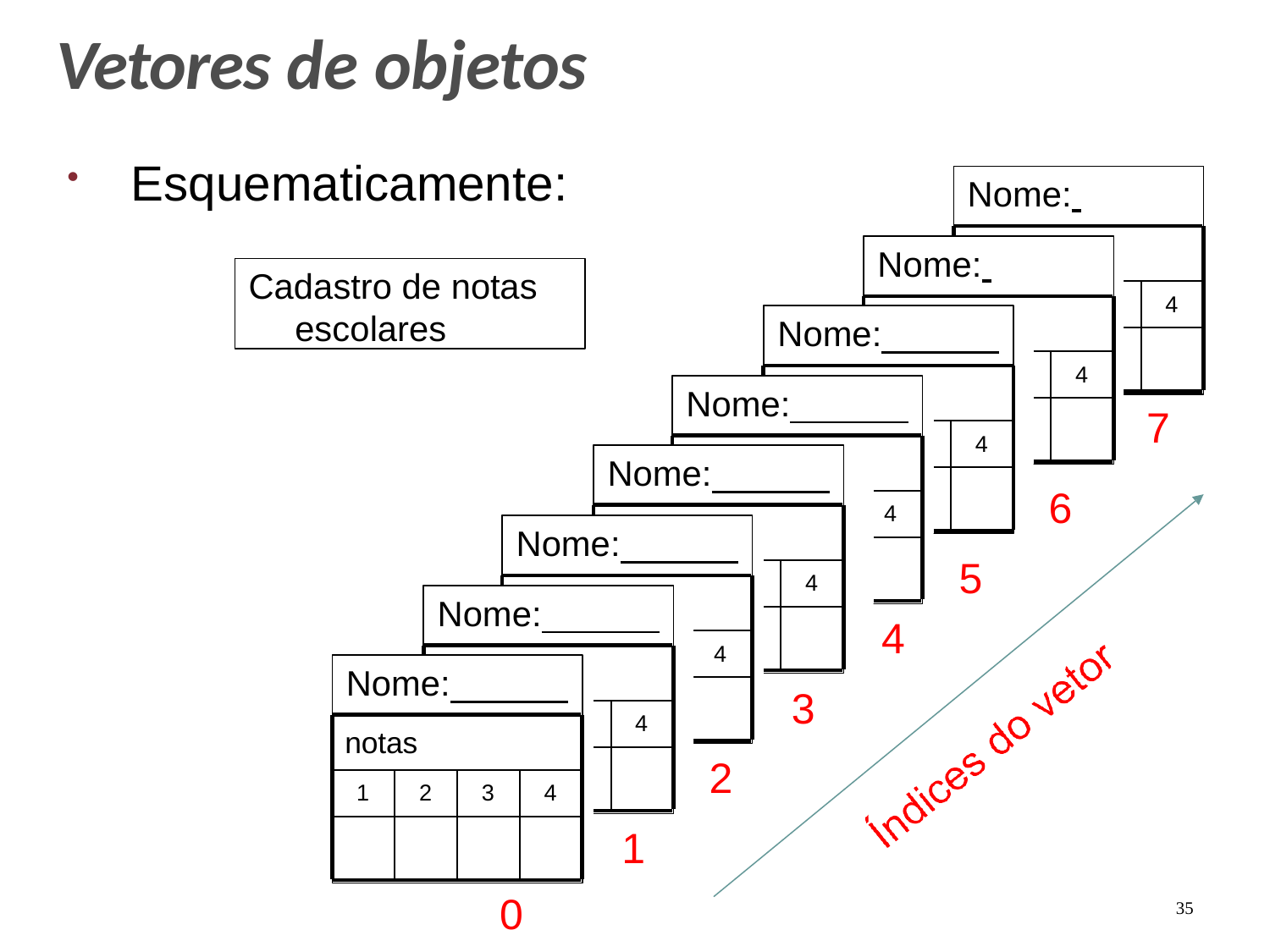

# Vetores de objetos
Esquematicamente:

Nome:

notas
1	2	3
Nome:
Cadastro de notas
escolares

4

notas
1	2	3
Nome:

4

notas
1	2	3
Nome:

7

4

notas
1	2	3
Nome:

6

4

notas
1	2	3
Nome:

5

4

notas
1	2	3
Nome:

4

4

notas
1	2	3
Nome:

3

4

notas

2

1
2
3
4

1

0
35